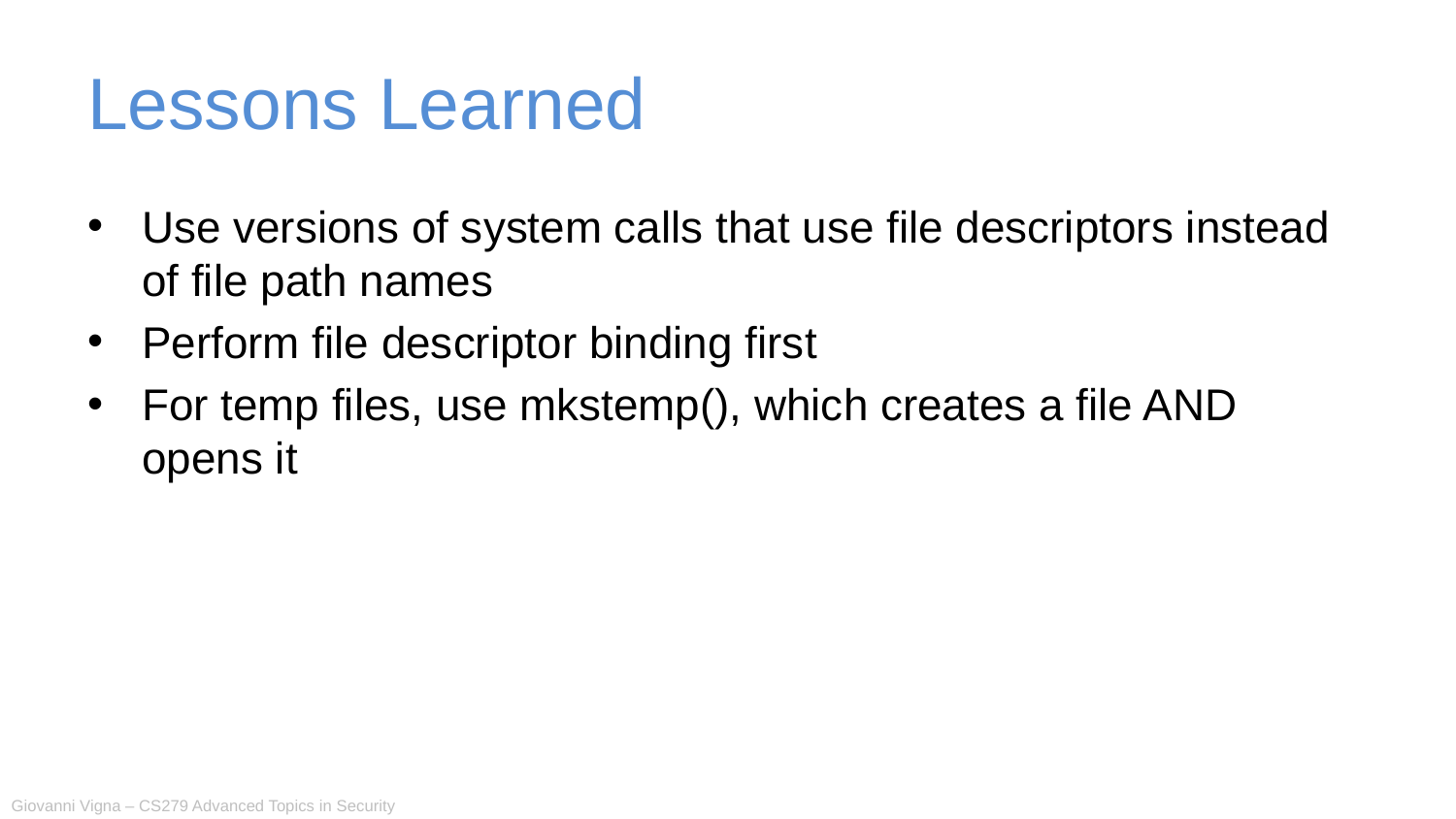

# Lessons Learned
Use versions of system calls that use file descriptors instead of file path names
Perform file descriptor binding first
For temp files, use mkstemp(), which creates a file AND opens it